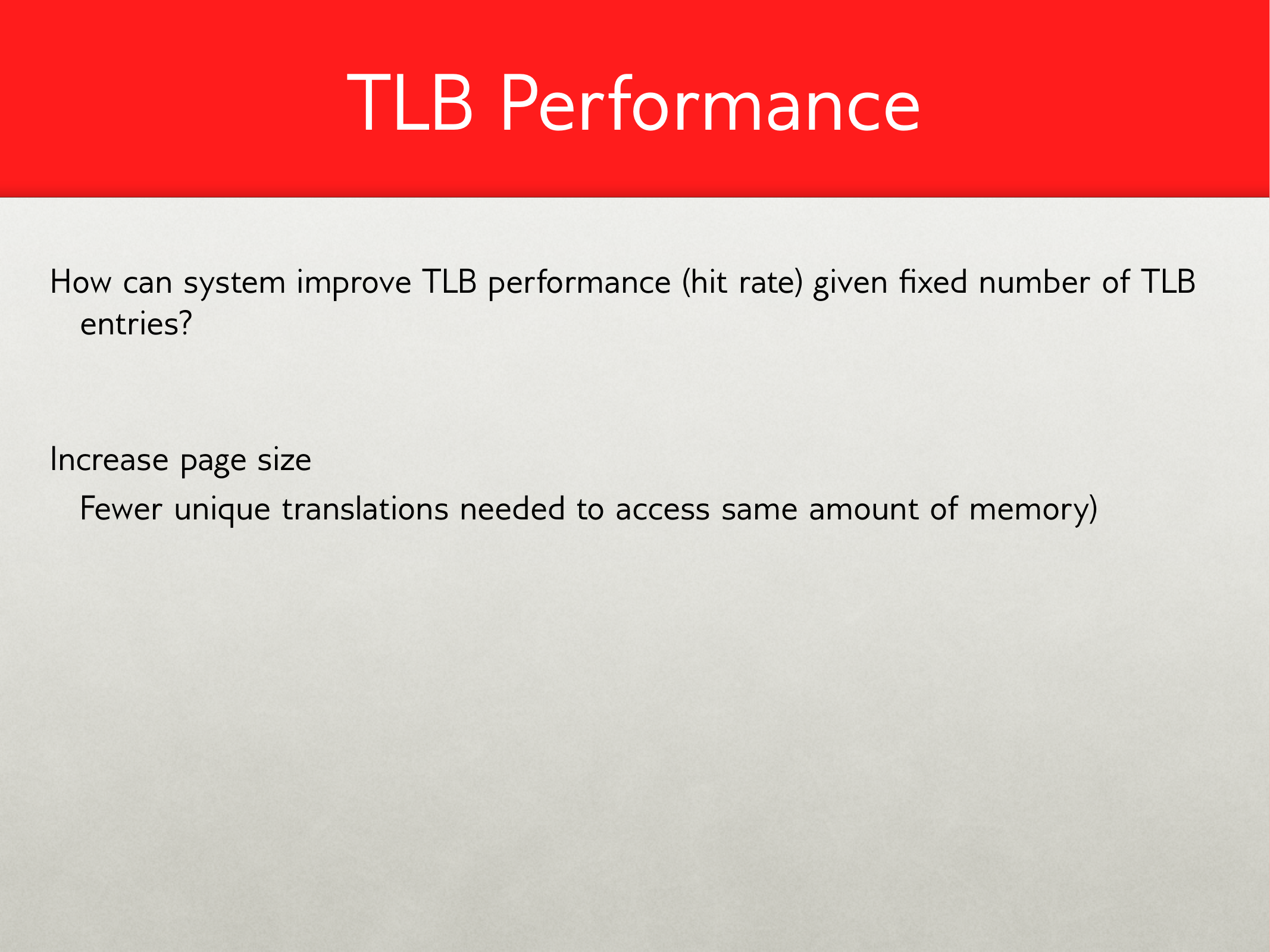

# TLB Performance
How can system improve TLB performance (hit rate) given fixed number of TLB entries?

Increase page size
Fewer unique translations needed to access same amount of memory)